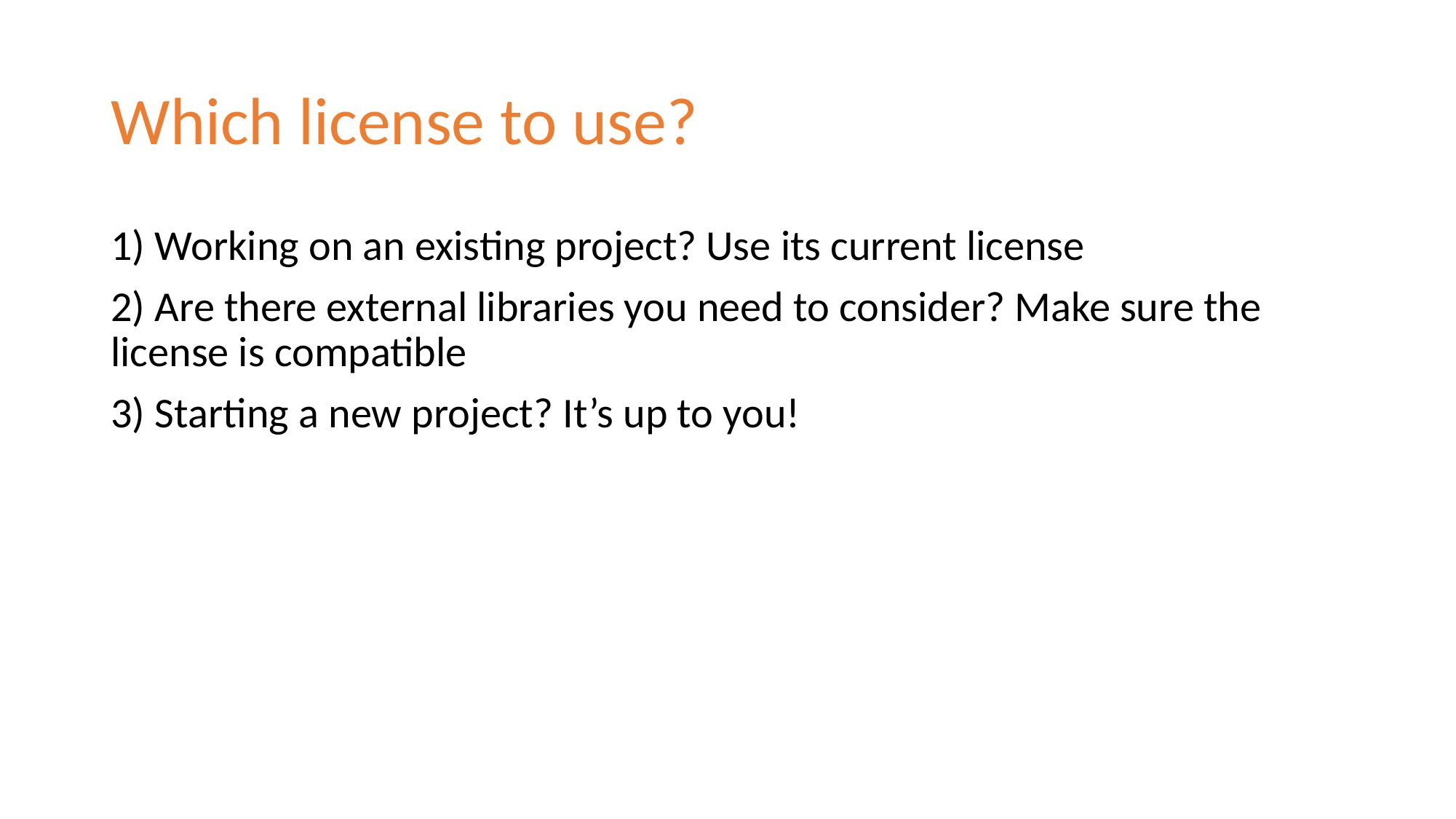

# Which license to use?
1) Working on an existing project? Use its current license
2) Are there external libraries you need to consider? Make sure the license is compatible
3) Starting a new project? It’s up to you!